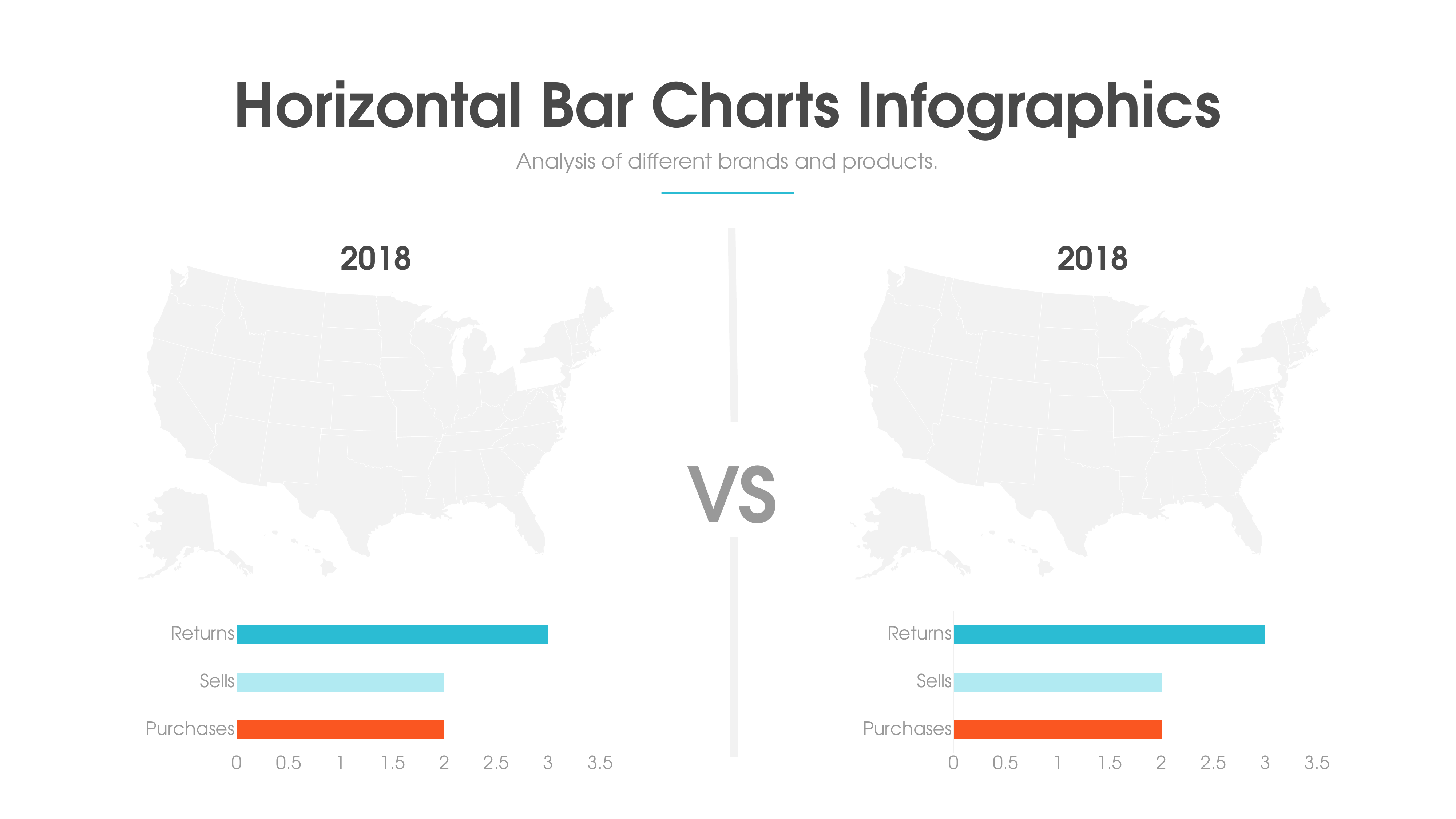

Horizontal Bar Charts Infographics
Analysis of different brands and products.

2018
2018

VS

### Chart

| Category | Series 3 |
|---|---|
| Purchases | 2.0 |
| Sells | 2.0 |
| Returns | 3.0 |

### Chart

| Category | Series 3 |
|---|---|
| Purchases | 2.0 |
| Sells | 2.0 |
| Returns | 3.0 |